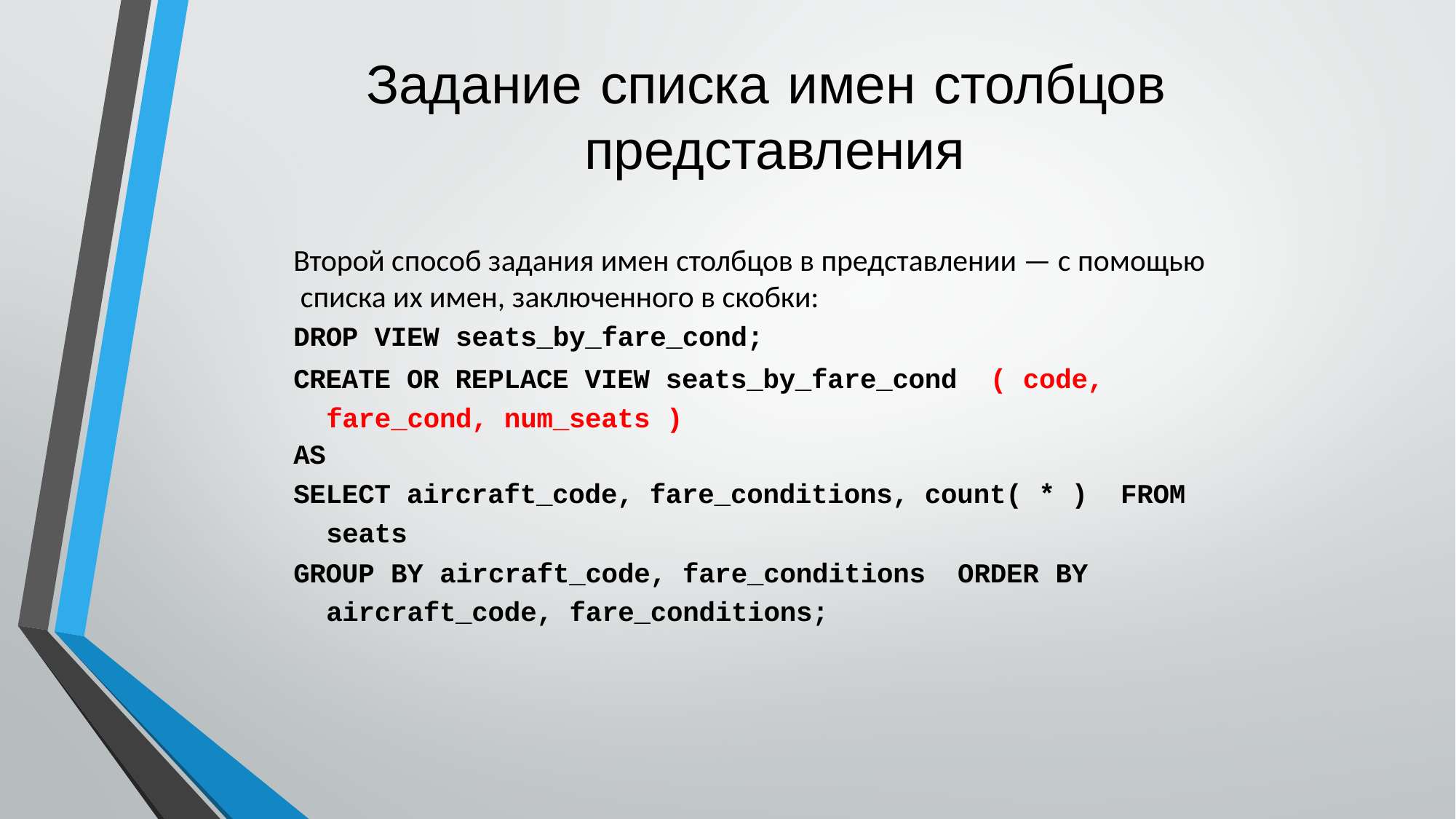

# Задание списка имен столбцов  представления
Второй способ задания имен столбцов в представлении — с помощью  списка их имен, заключенного в скобки:
DROP VIEW seats_by_fare_cond;
CREATE OR REPLACE VIEW seats_by_fare_cond  ( code, fare_cond, num_seats )
AS
SELECT aircraft_code, fare_conditions, count( * )  FROM seats
GROUP BY aircraft_code, fare_conditions  ORDER BY aircraft_code, fare_conditions;